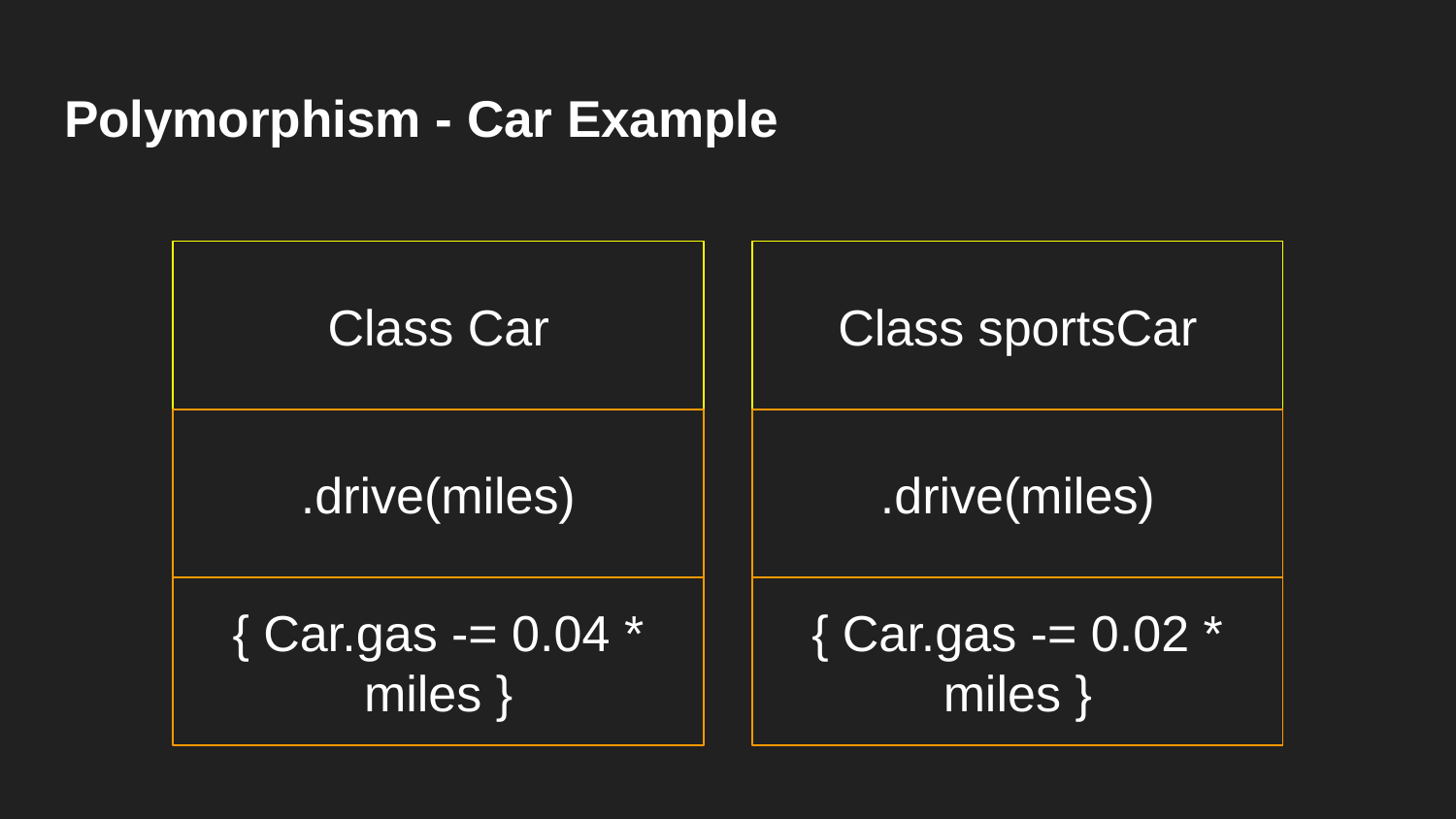

# Polymorphism - Car Example
Class Car
Class sportsCar
.drive(miles)
.drive(miles)
{ Car.gas -= 0.04 * miles }
{ Car.gas -= 0.02 * miles }